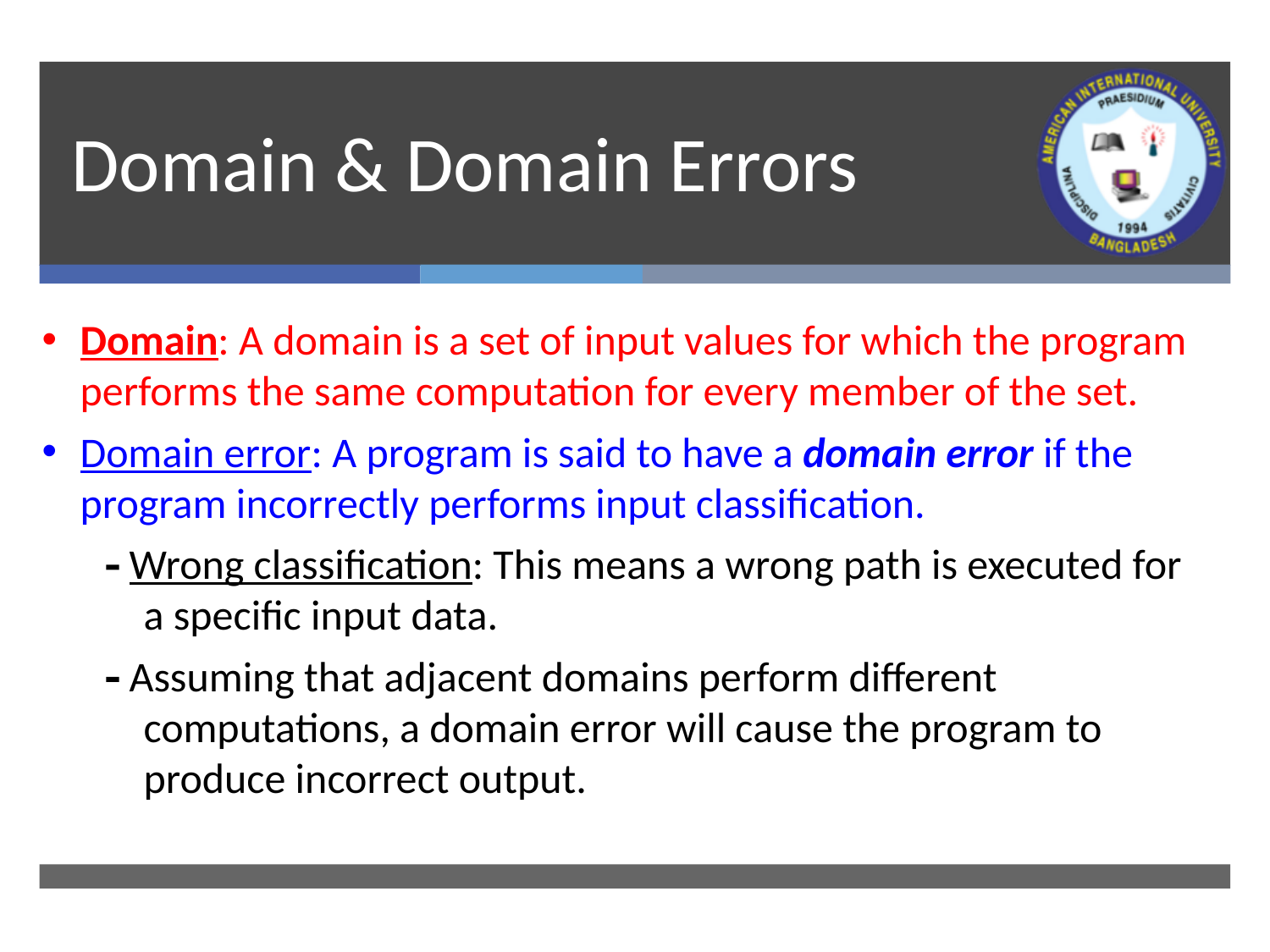

# Domain & Domain Errors
Domain: A domain is a set of input values for which the program performs the same computation for every member of the set.
Domain error: A program is said to have a domain error if the program incorrectly performs input classification.
− Wrong classification: This means a wrong path is executed for a specific input data.
− Assuming that adjacent domains perform different computations, a domain error will cause the program to produce incorrect output.